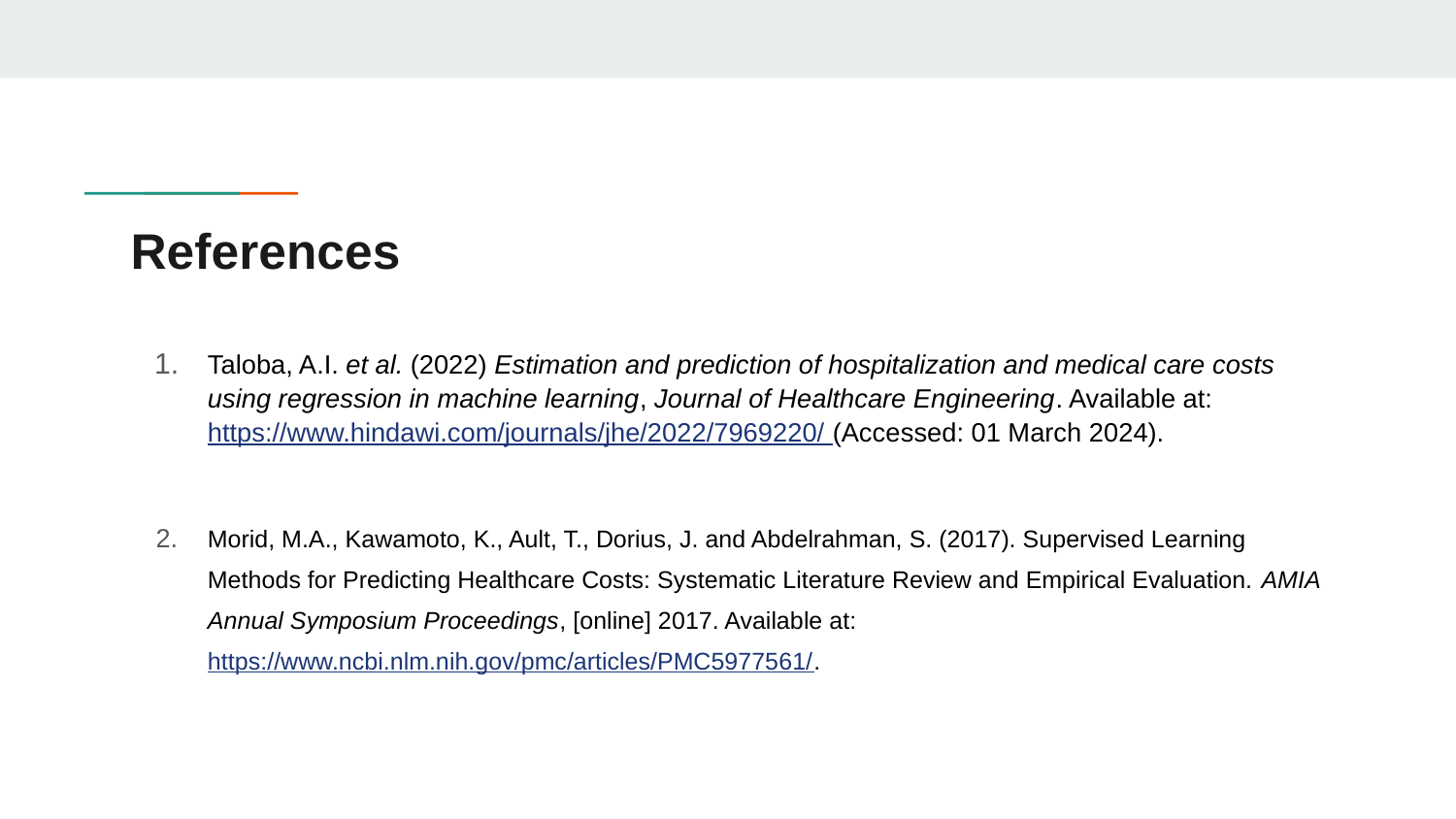

# References
Taloba, A.I. et al. (2022) Estimation and prediction of hospitalization and medical care costs using regression in machine learning, Journal of Healthcare Engineering. Available at: https://www.hindawi.com/journals/jhe/2022/7969220/ (Accessed: 01 March 2024).

Morid, M.A., Kawamoto, K., Ault, T., Dorius, J. and Abdelrahman, S. (2017). Supervised Learning Methods for Predicting Healthcare Costs: Systematic Literature Review and Empirical Evaluation. AMIA Annual Symposium Proceedings, [online] 2017. Available at: https://www.ncbi.nlm.nih.gov/pmc/articles/PMC5977561/.